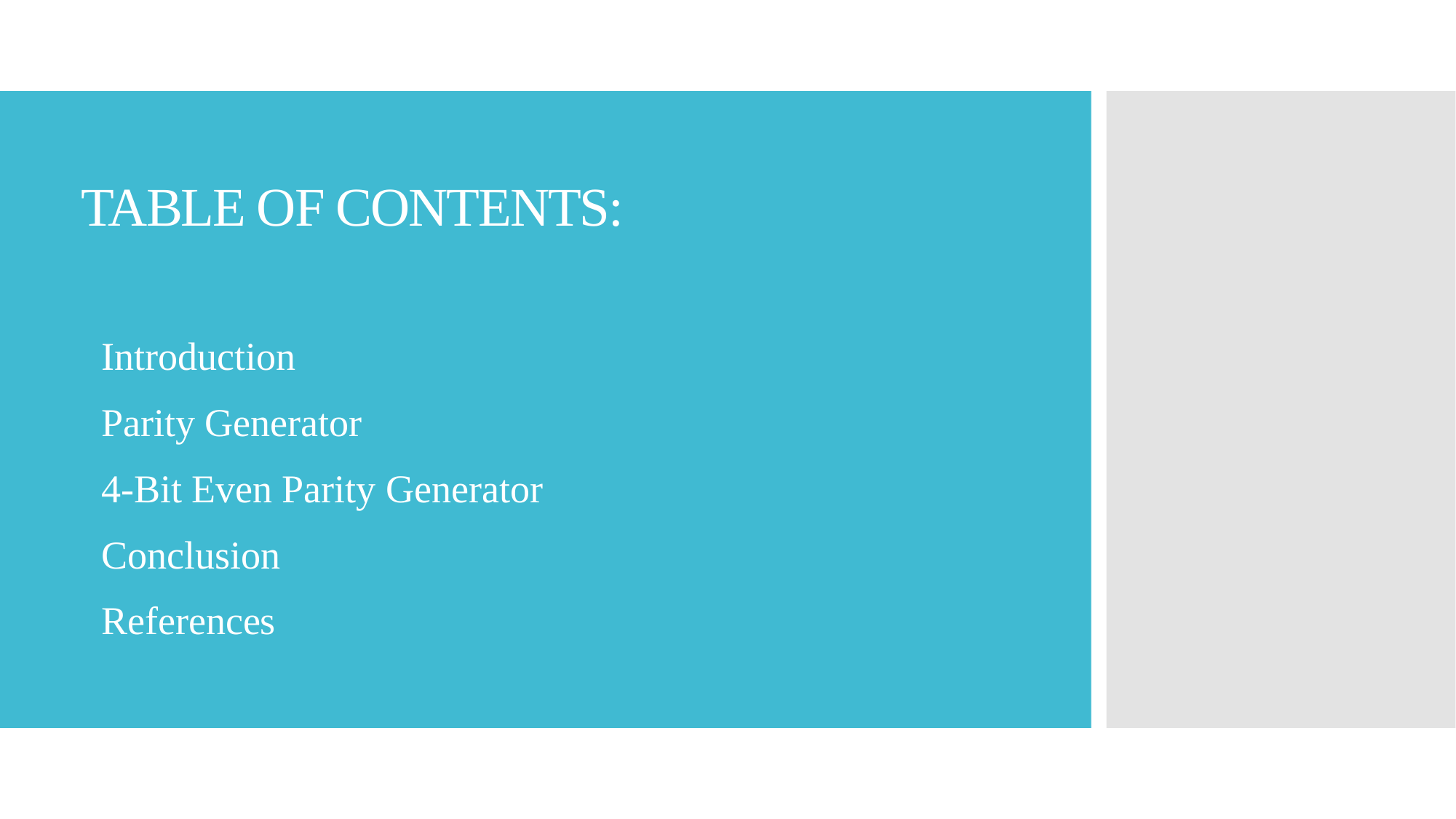

# TABLE OF CONTENTS:
Introduction
Parity Generator
4-Bit Even Parity Generator
Conclusion
References